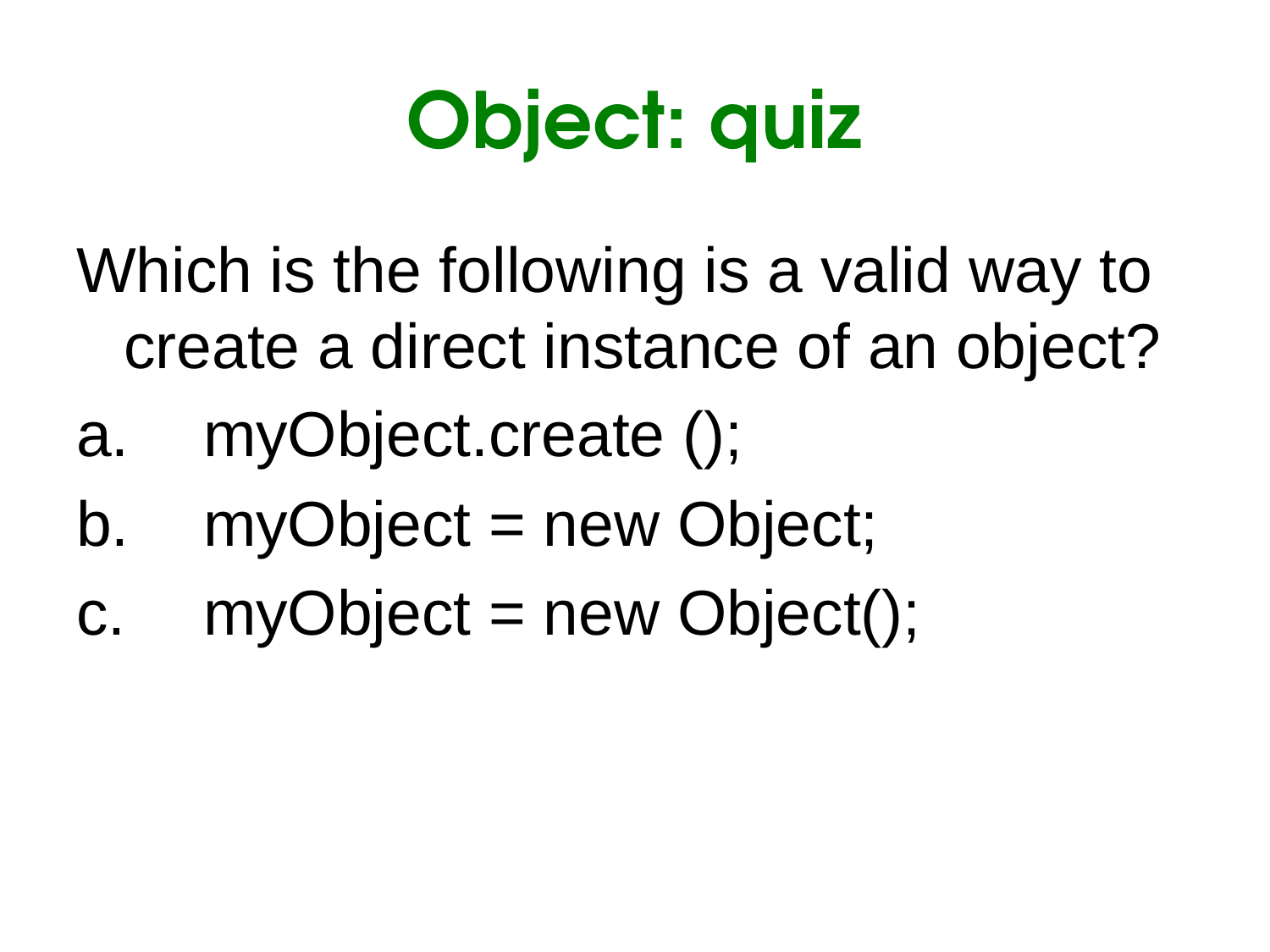

# Object: quiz
Which is the following is a valid way to create a direct instance of an object?
myObject.create ();
myObject = new Object;
myObject = new Object();